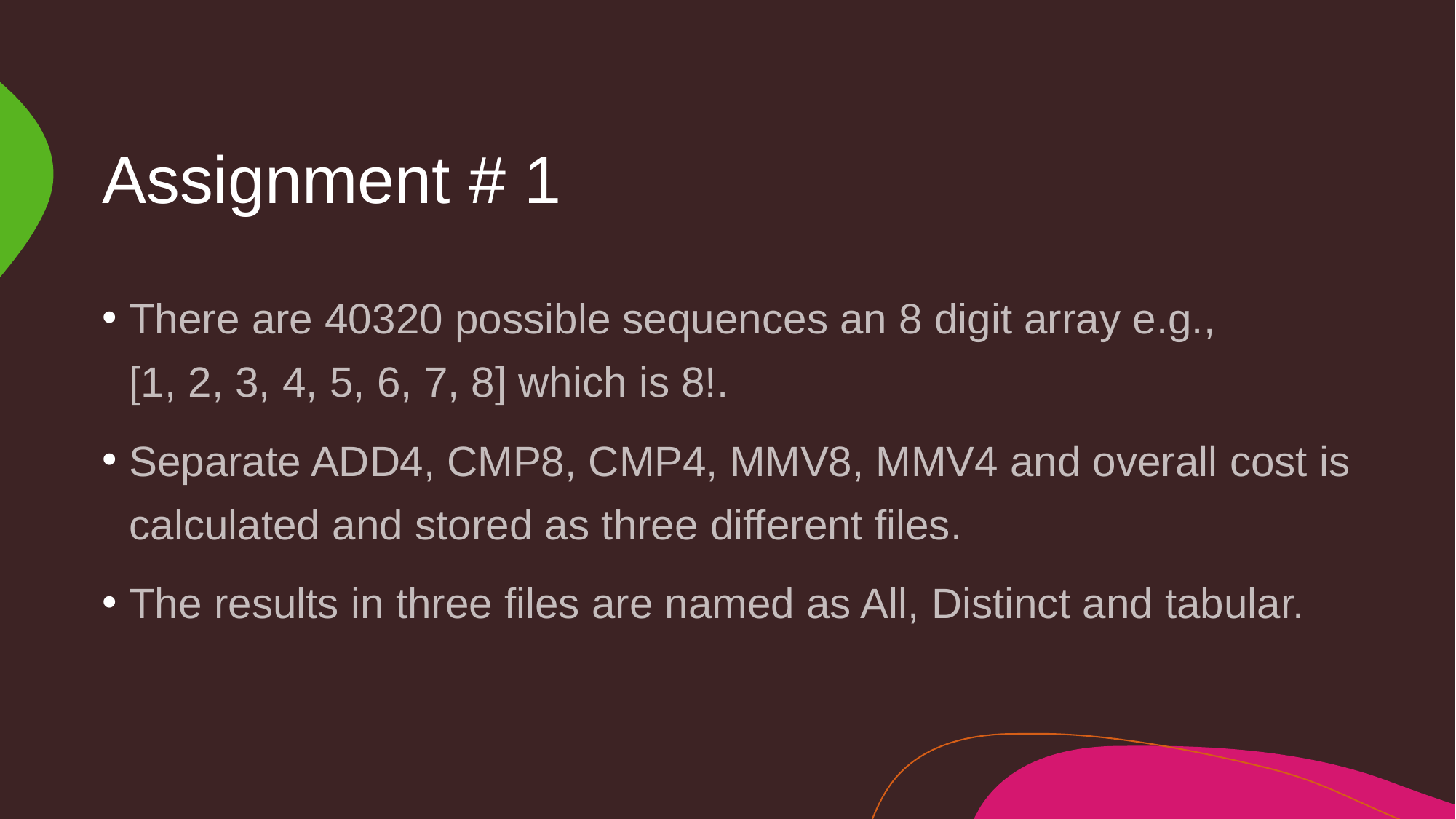

# Assignment # 1
There are 40320 possible sequences an 8 digit array e.g.,
[1, 2, 3, 4, 5, 6, 7, 8] which is 8!.
Separate ADD4, CMP8, CMP4, MMV8, MMV4 and overall cost is calculated and stored as three different files.
The results in three files are named as All, Distinct and tabular.